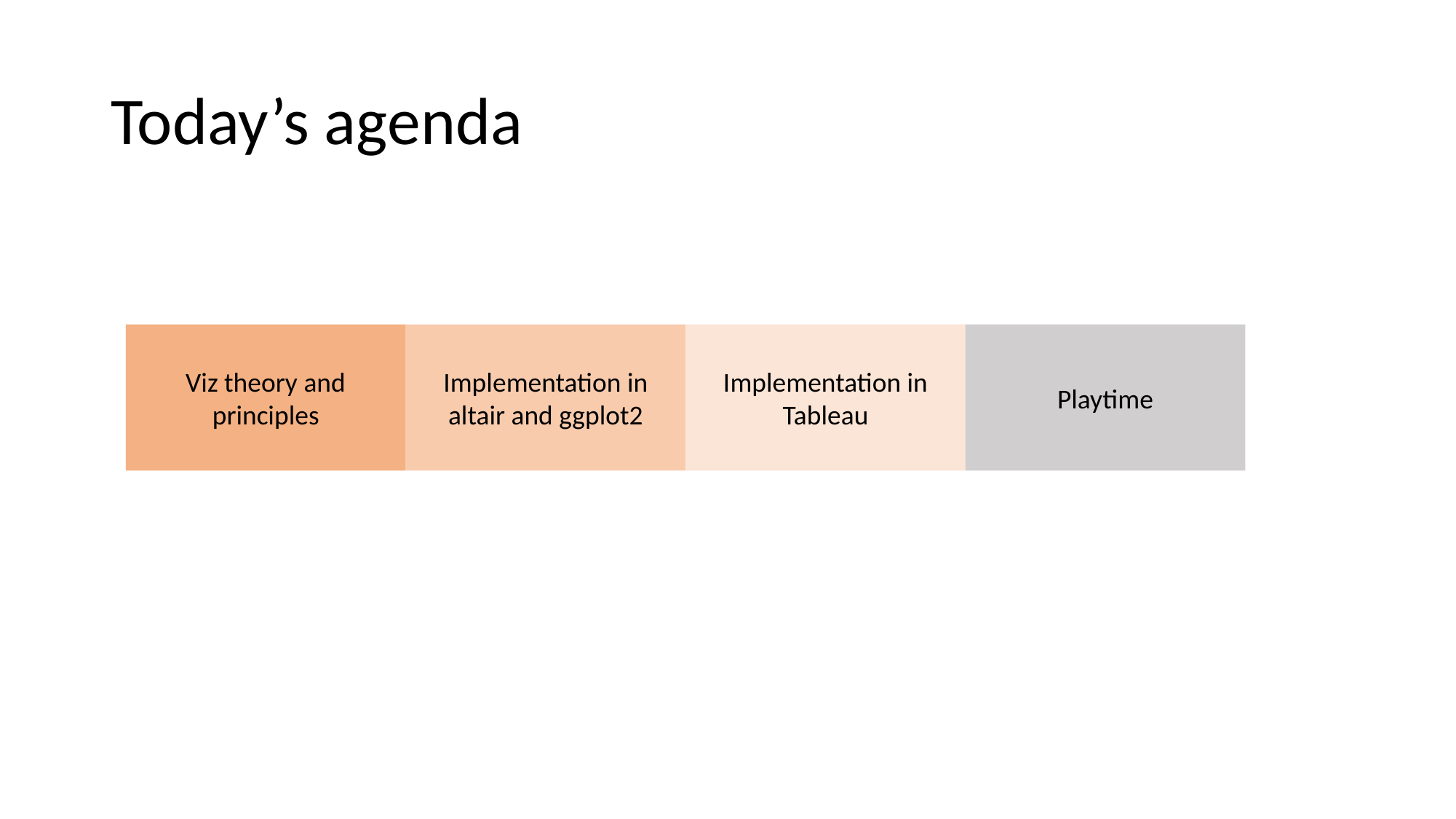

# Today’s agenda
Implementation in Tableau
Implementation in altair and ggplot2
Viz theory and principles
Playtime